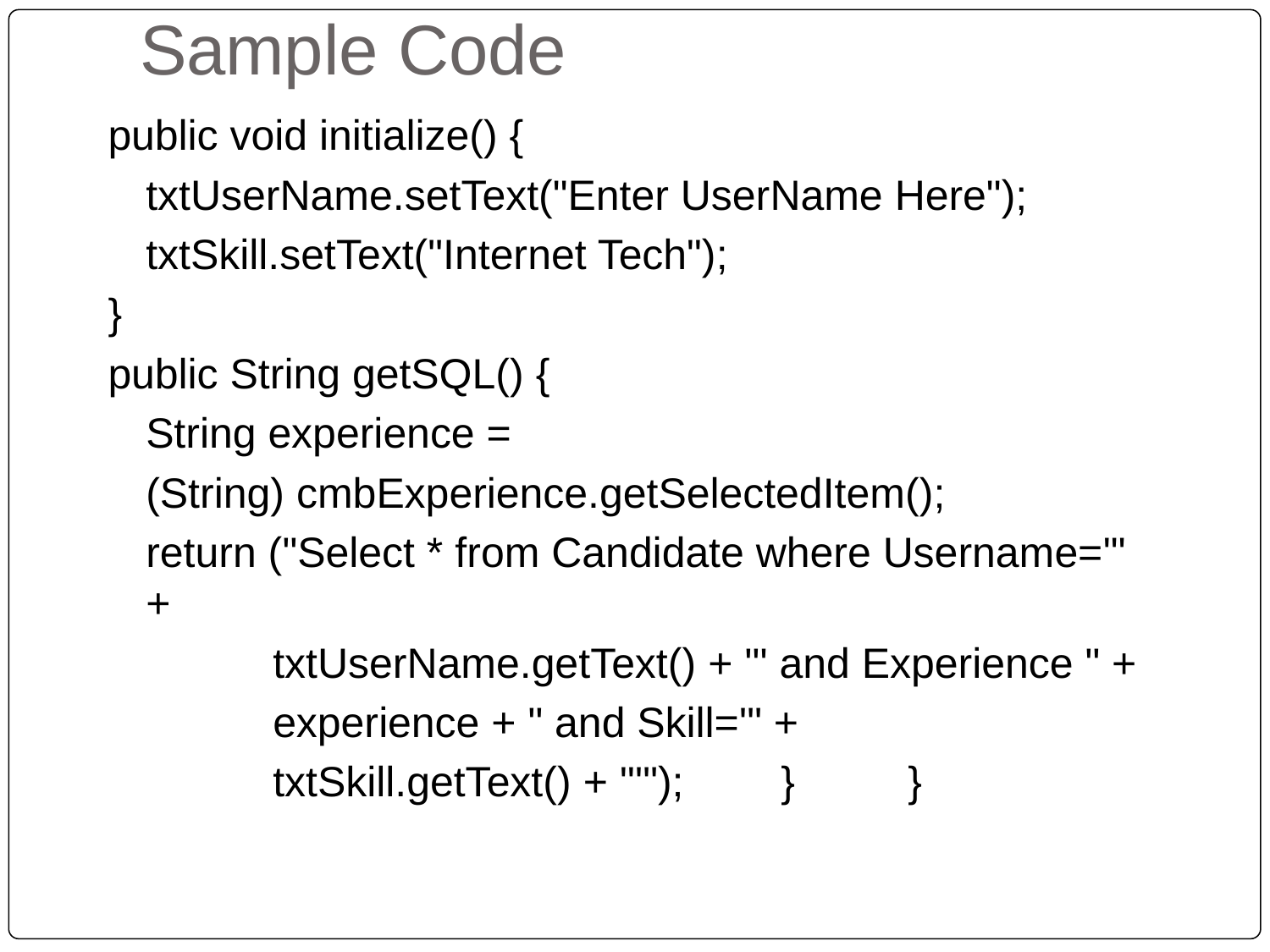

# Sample Code
public void initialize() {
	txtUserName.setText("Enter UserName Here");
	txtSkill.setText("Internet Tech");
}
public String getSQL() {
	String experience =
	(String) cmbExperience.getSelectedItem();
	return ("Select * from Candidate where Username='" +
		txtUserName.getText() + "' and Experience " +
		experience + " and Skill='" +
		txtSkill.getText() + "'");	}	}